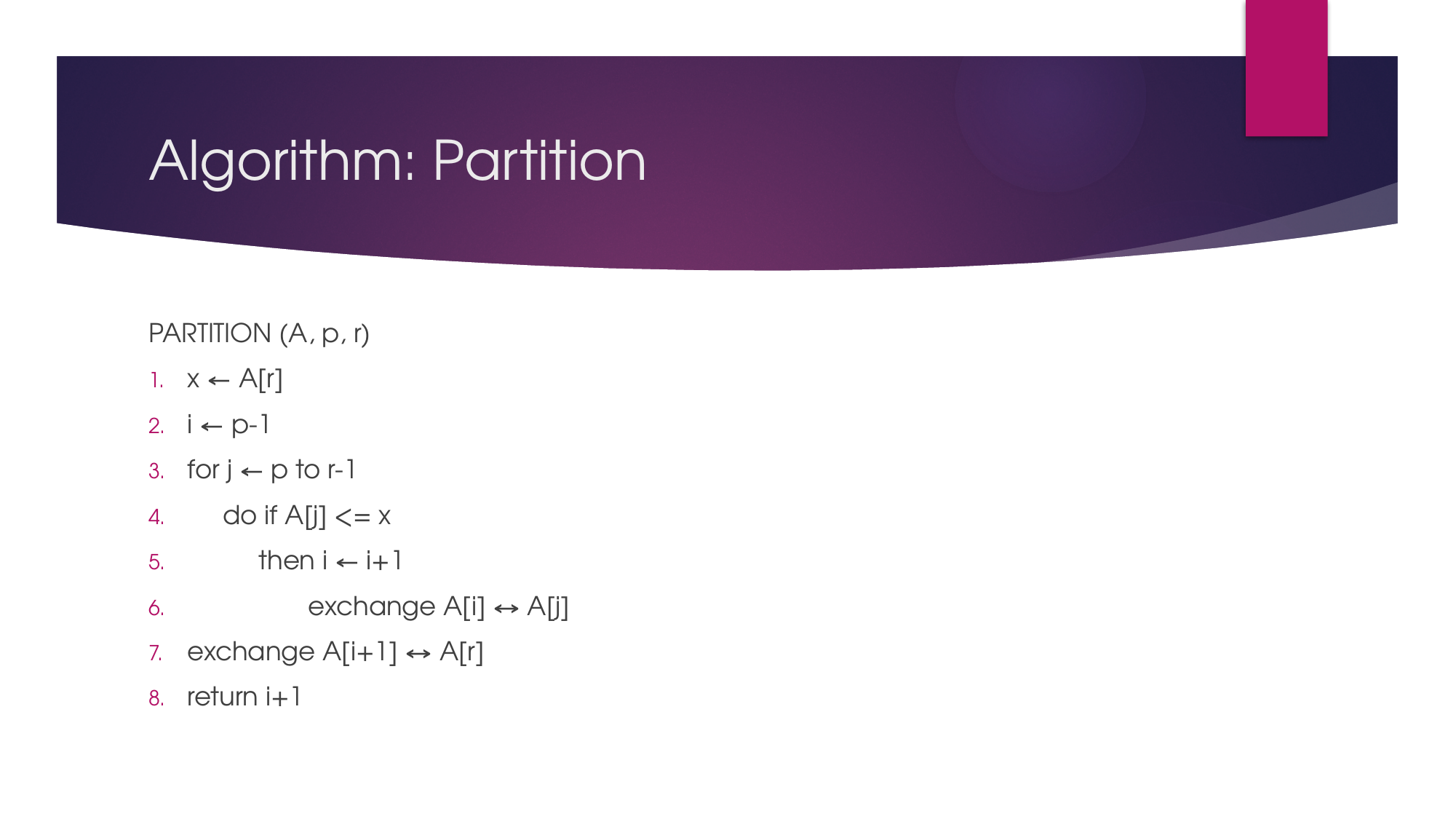

# Algorithm: Partition
PARTITION (A, p, r)
x ← A[r]
i ← p-1
for j ← p to r-1
     do if A[j] <= x
          then i ← i+1
                 exchange A[i] ↔ A[j]
exchange A[i+1] ↔ A[r]
return i+1